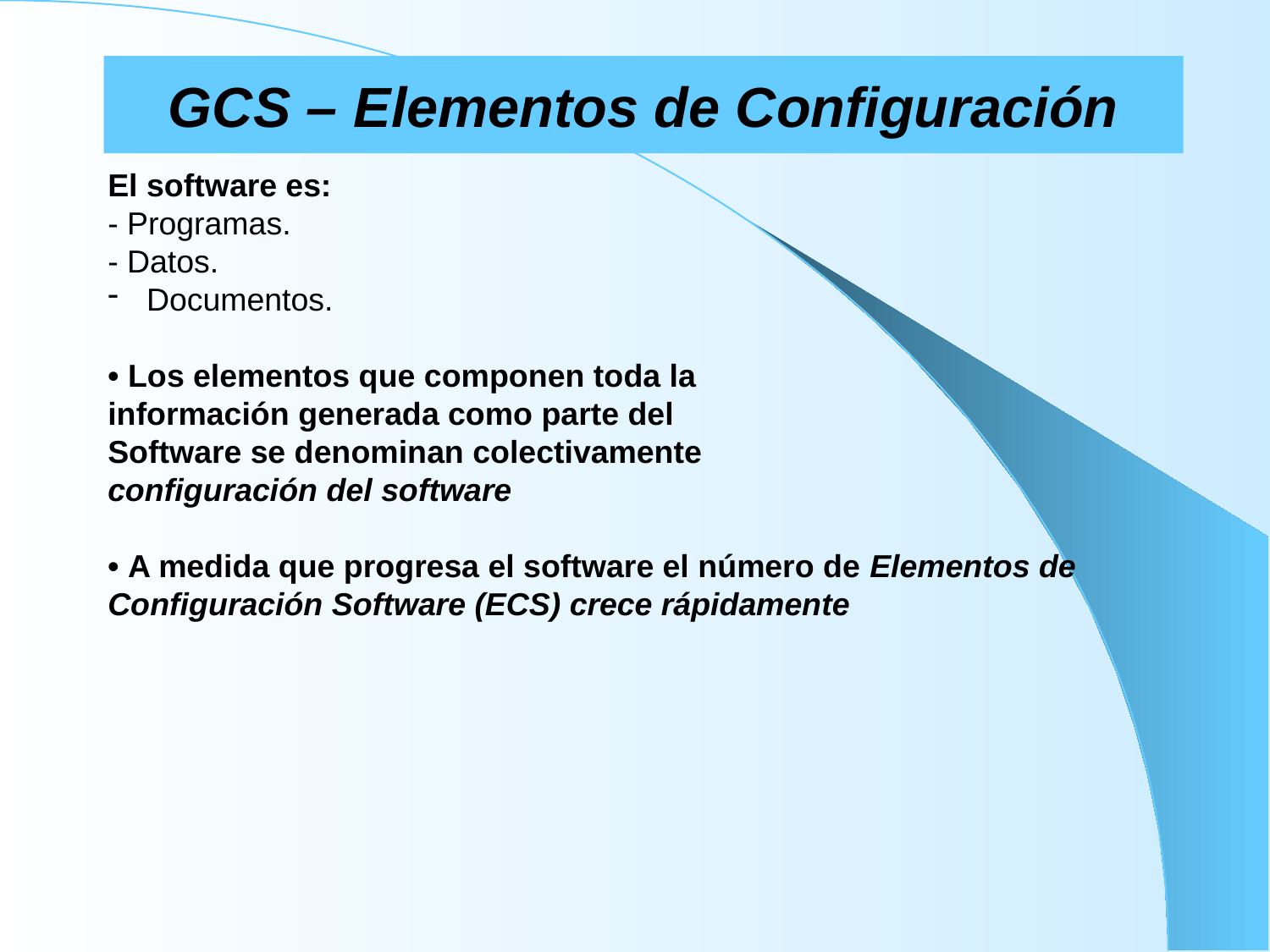

# GCS – Elementos de Configuración
El software es:
- Programas.
- Datos.
 Documentos.

• Los elementos que componen toda la
información generada como parte del
Software se denominan colectivamente
configuración del software

• A medida que progresa el software el número de Elementos de Configuración Software (ECS) crece rápidamente